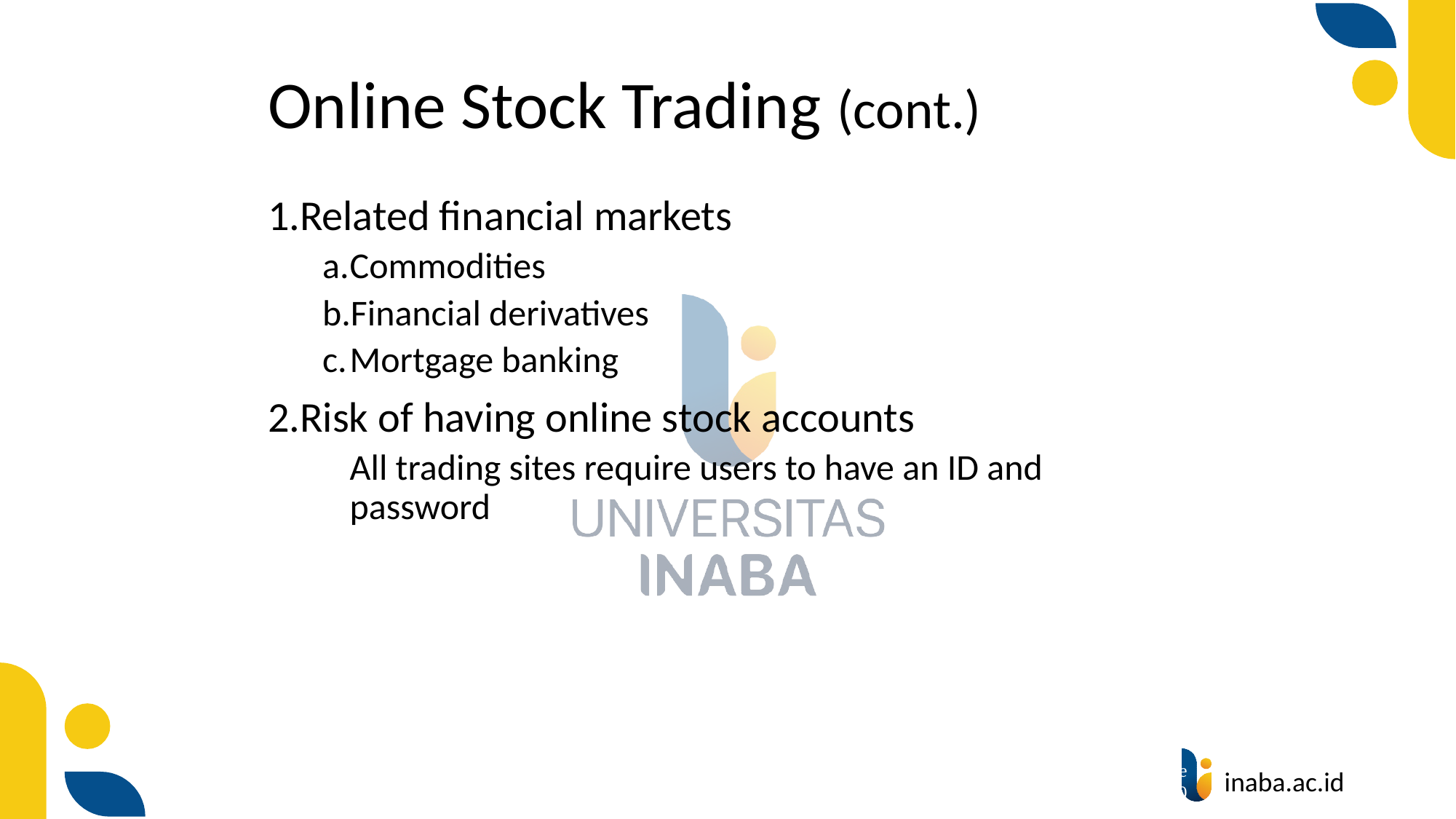

# Online Stock Trading (cont.)
Related financial markets
Commodities
Financial derivatives
Mortgage banking
Risk of having online stock accounts
	All trading sites require users to have an ID and password
59
© Prentice Hall 2020